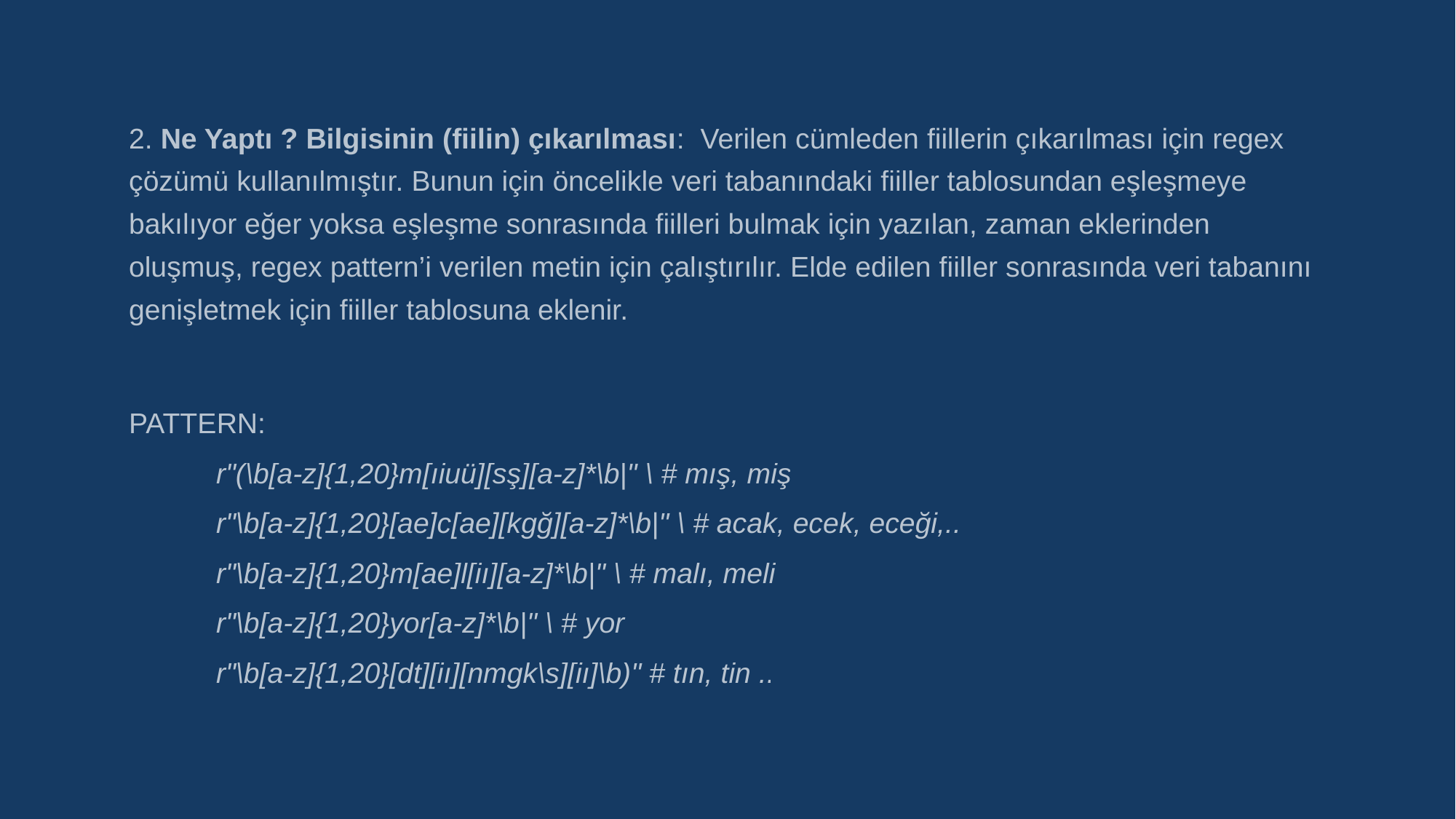

2. Ne Yaptı ? Bilgisinin (fiilin) çıkarılması:  Verilen cümleden fiillerin çıkarılması için regex çözümü kullanılmıştır. Bunun için öncelikle veri tabanındaki fiiller tablosundan eşleşmeye bakılıyor eğer yoksa eşleşme sonrasında fiilleri bulmak için yazılan, zaman eklerinden oluşmuş, regex pattern’i verilen metin için çalıştırılır. Elde edilen fiiller sonrasında veri tabanını genişletmek için fiiller tablosuna eklenir.

PATTERN:
r"(\b[a-z]{1,20}m[ıiuü][sş][a-z]*\b|" \ # mış, miş
r"\b[a-z]{1,20}[ae]c[ae][kgğ][a-z]*\b|" \ # acak, ecek, eceği,..
r"\b[a-z]{1,20}m[ae]l[iı][a-z]*\b|" \ # malı, meli
r"\b[a-z]{1,20}yor[a-z]*\b|" \ # yor
r"\b[a-z]{1,20}[dt][iı][nmgk\s][iı]\b)" # tın, tin ..